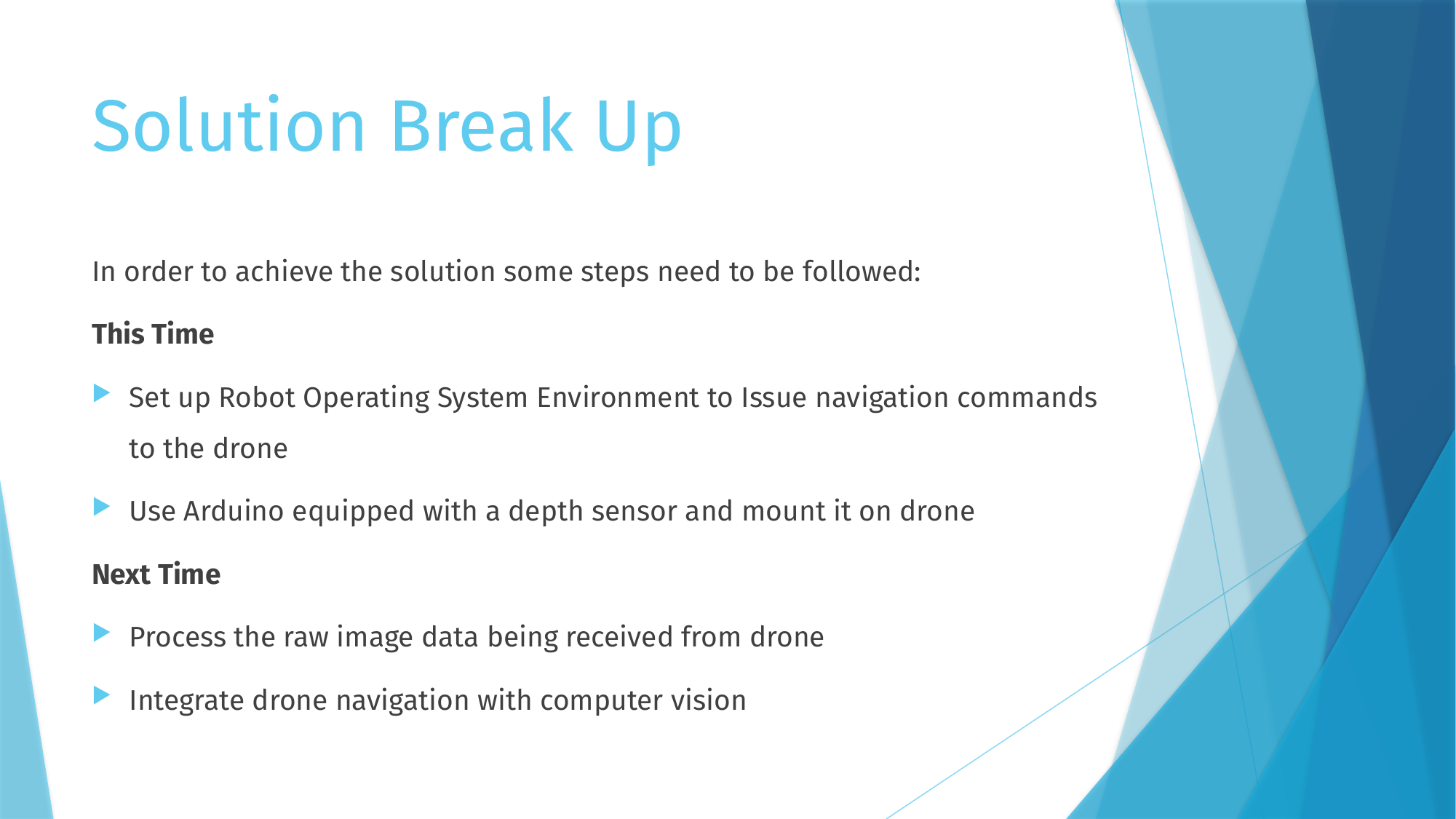

# Solution Break Up
In order to achieve the solution some steps need to be followed:
This Time
Set up Robot Operating System Environment to Issue navigation commands to the drone
Use Arduino equipped with a depth sensor and mount it on drone
Next Time
Process the raw image data being received from drone
Integrate drone navigation with computer vision